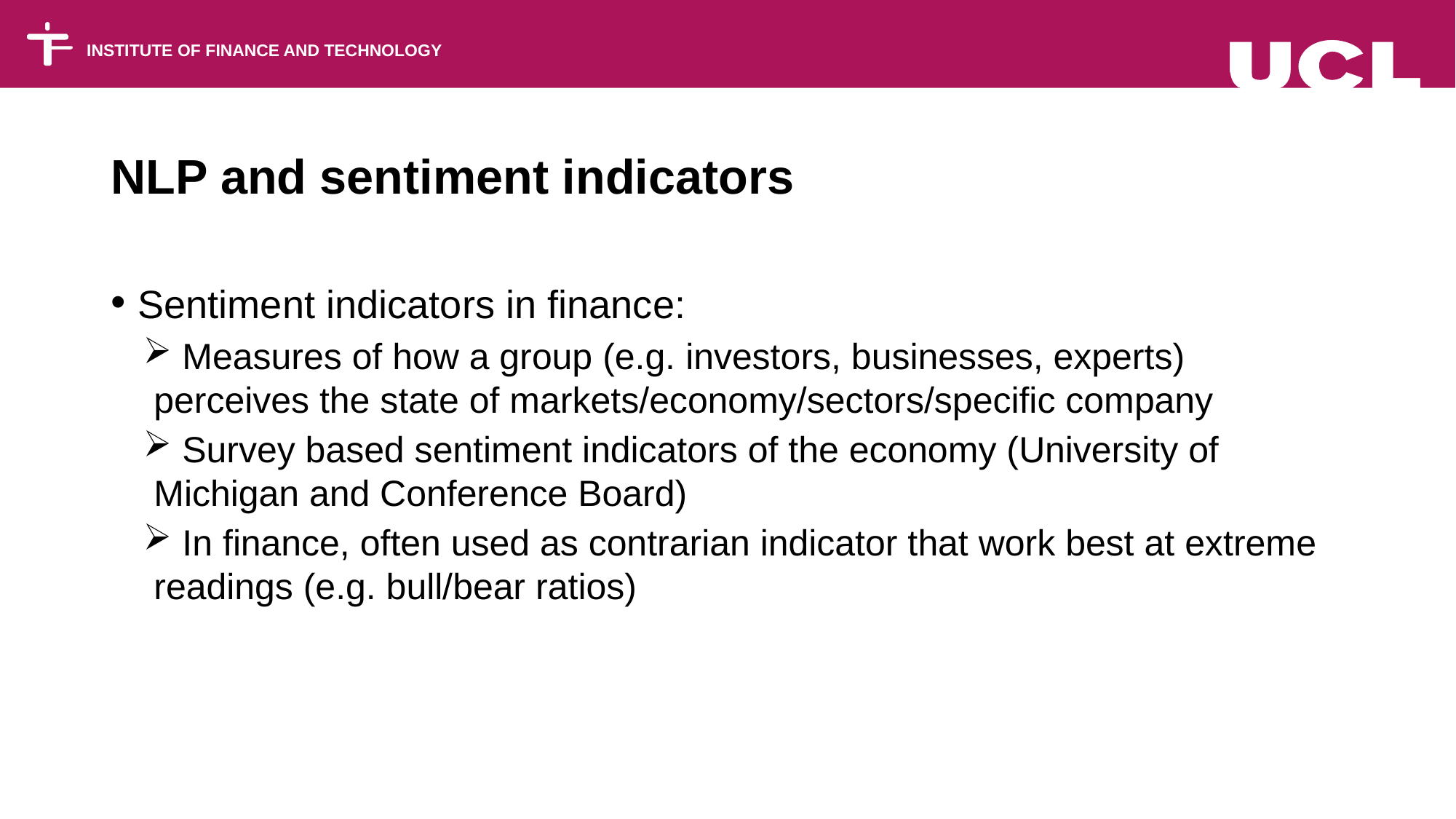

#
NLP and sentiment indicators

 Sentiment indicators in finance:
 Measures of how a group (e.g. investors, businesses, experts) perceives the state of markets/economy/sectors/specific company
 Survey based sentiment indicators of the economy (University of Michigan and Conference Board)
 In finance, often used as contrarian indicator that work best at extreme readings (e.g. bull/bear ratios)